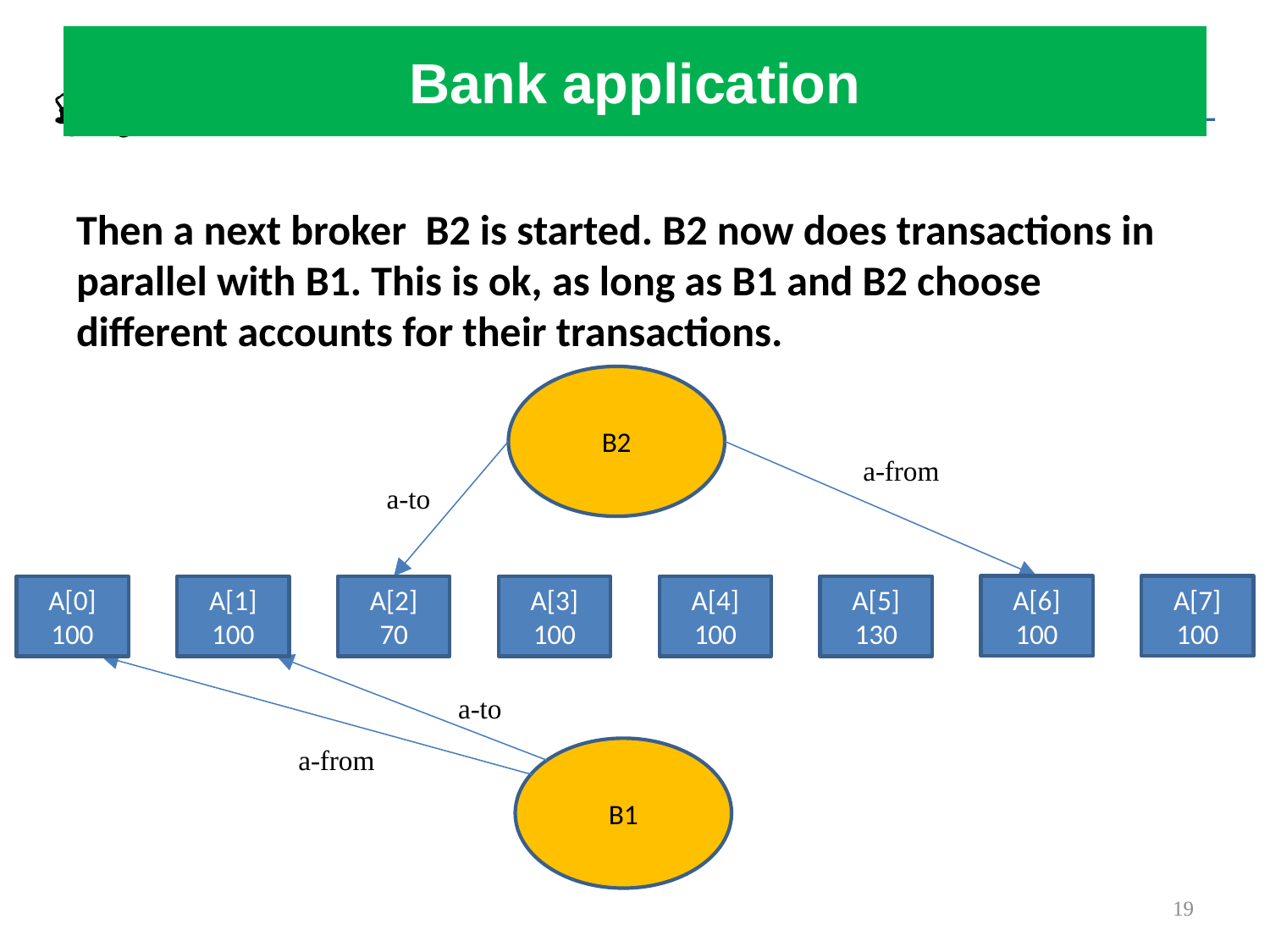

# Bank application
Then a next broker  B2 is started. B2 now does transactions in parallel with B1. This is ok, as long as B1 and B2 choose different accounts for their transactions.
B2
a-from
a-to
A[6]
100
A[7]
100
A[0]
100
A[1]
100
A[2]
70
A[3]
100
A[4]
100
A[5]
130
a-to
a-from
B1
19